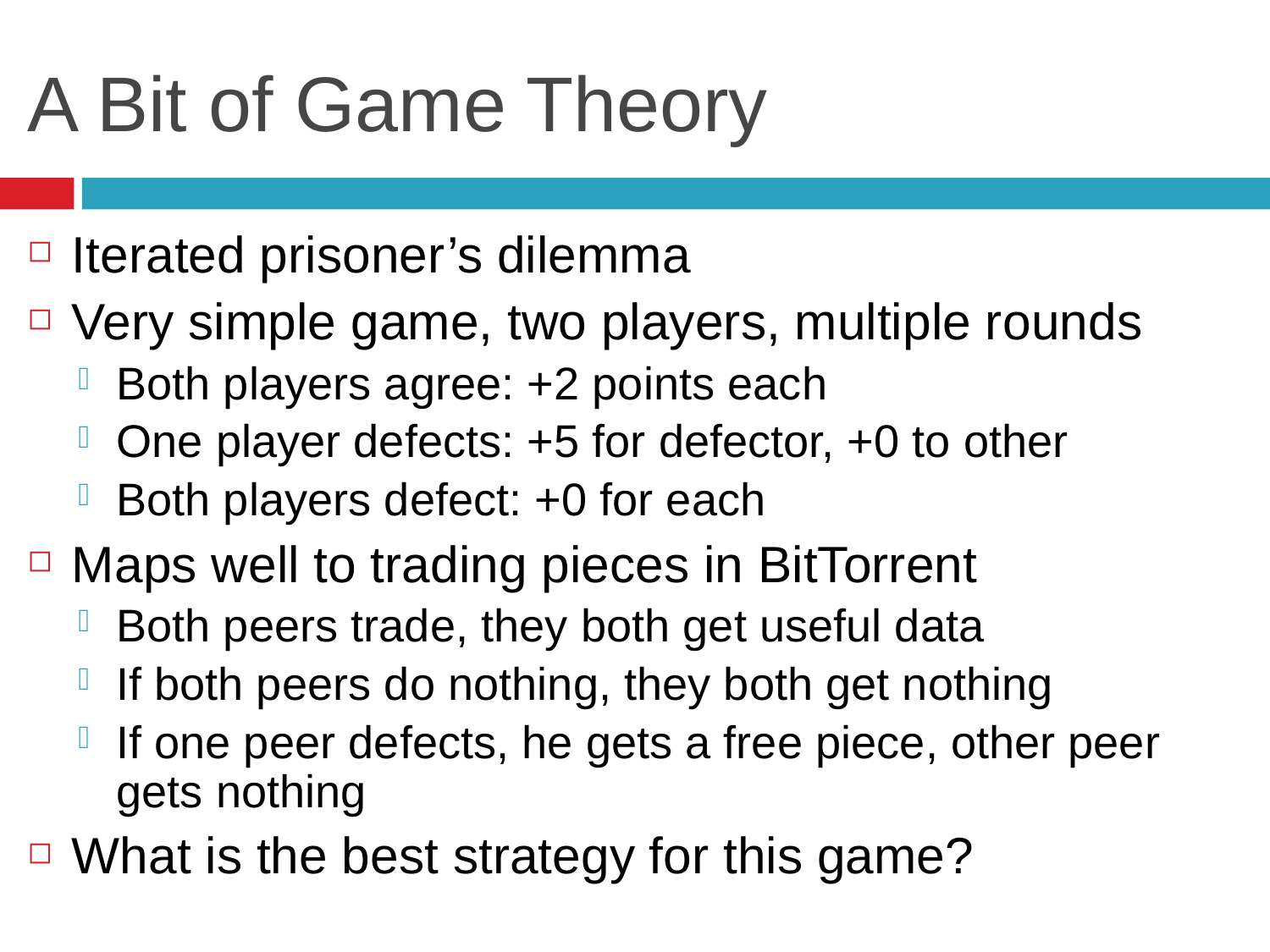

# A Bit of Game Theory
23
Iterated prisoner’s dilemma
Very simple game, two players, multiple rounds
Both players agree: +2 points each
One player defects: +5 for defector, +0 to other
Both players defect: +0 for each
Maps well to trading pieces in BitTorrent
Both peers trade, they both get useful data
If both peers do nothing, they both get nothing
If one peer defects, he gets a free piece, other peer gets nothing
What is the best strategy for this game?